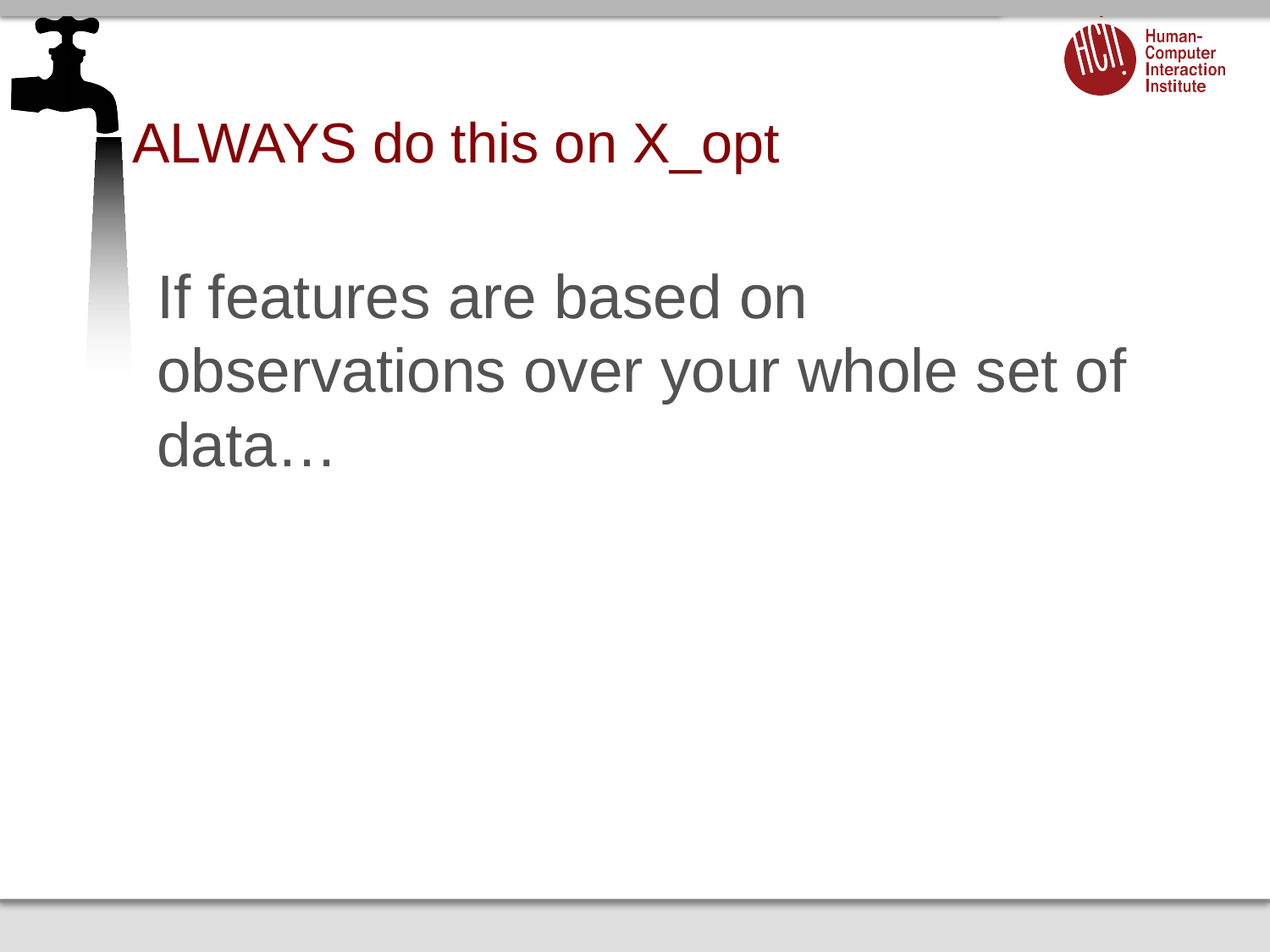

# ALWAYS do this on X_opt
If features are based on observations over your whole set of data…